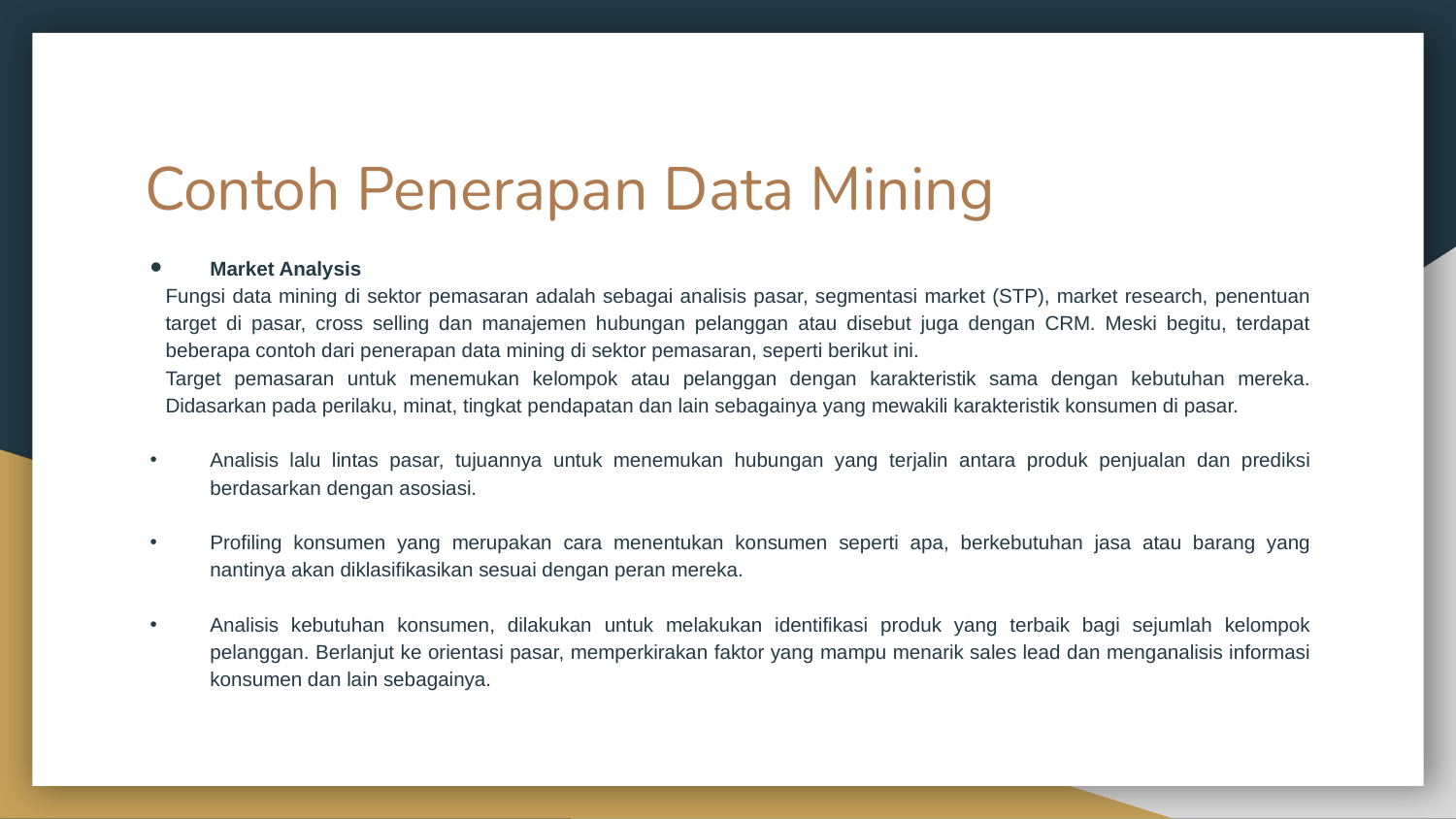

# Contoh Penerapan Data Mining
Market Analysis
Fungsi data mining di sektor pemasaran adalah sebagai analisis pasar, segmentasi market (STP), market research, penentuan target di pasar, cross selling dan manajemen hubungan pelanggan atau disebut juga dengan CRM. Meski begitu, terdapat beberapa contoh dari penerapan data mining di sektor pemasaran, seperti berikut ini.
Target pemasaran untuk menemukan kelompok atau pelanggan dengan karakteristik sama dengan kebutuhan mereka. Didasarkan pada perilaku, minat, tingkat pendapatan dan lain sebagainya yang mewakili karakteristik konsumen di pasar.

Analisis lalu lintas pasar, tujuannya untuk menemukan hubungan yang terjalin antara produk penjualan dan prediksi berdasarkan dengan asosiasi.

Profiling konsumen yang merupakan cara menentukan konsumen seperti apa, berkebutuhan jasa atau barang yang nantinya akan diklasifikasikan sesuai dengan peran mereka.

Analisis kebutuhan konsumen, dilakukan untuk melakukan identifikasi produk yang terbaik bagi sejumlah kelompok pelanggan. Berlanjut ke orientasi pasar, memperkirakan faktor yang mampu menarik sales lead dan menganalisis informasi konsumen dan lain sebagainya.